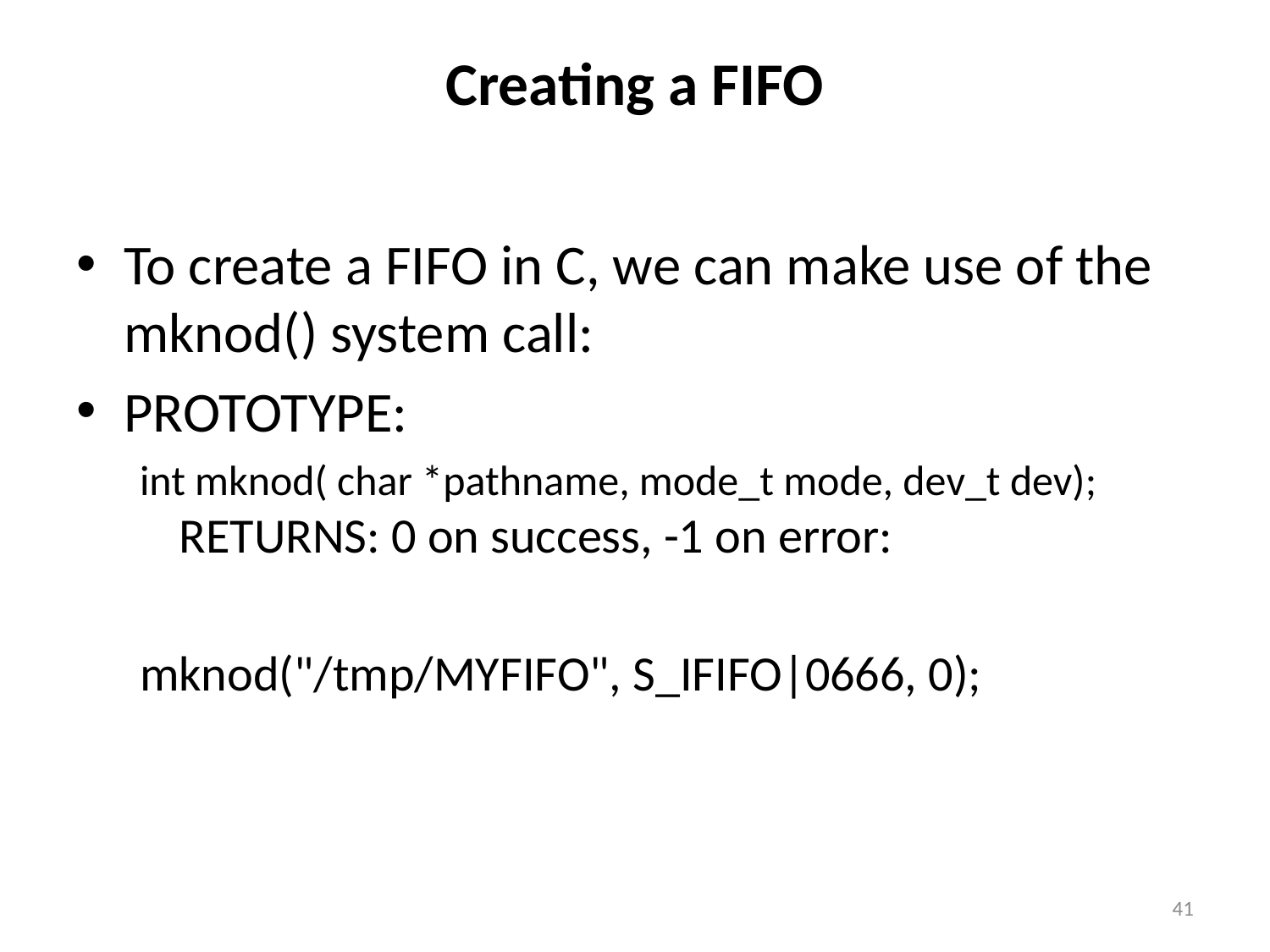

# Creating a FIFO
To create a FIFO in C, we can make use of the mknod() system call:
PROTOTYPE:
int mknod( char *pathname, mode_t mode, dev_t dev); RETURNS: 0 on success, -1 on error:

mknod("/tmp/MYFIFO", S_IFIFO|0666, 0);

41